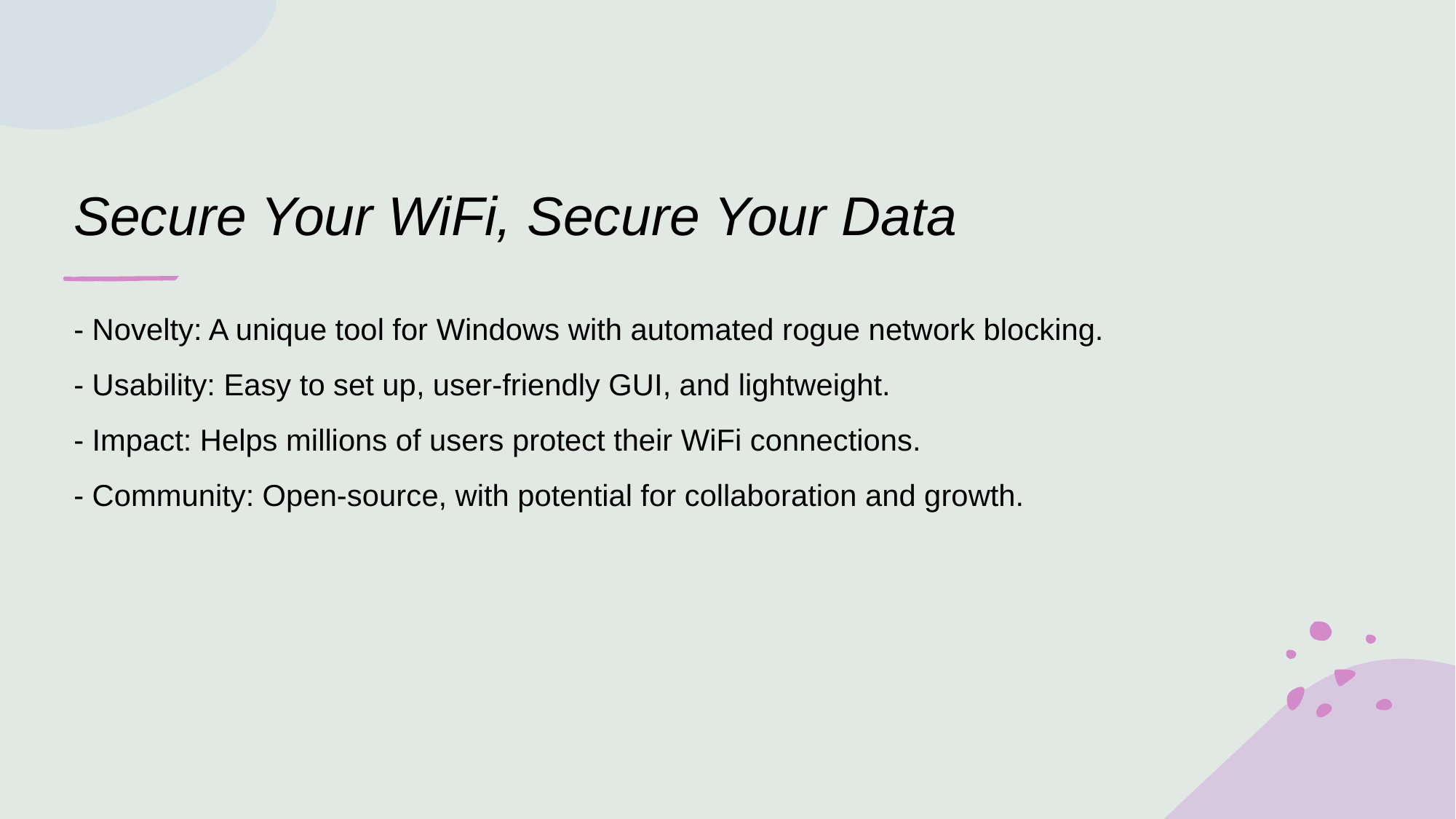

# Secure Your WiFi, Secure Your Data
- Novelty: A unique tool for Windows with automated rogue network blocking.
- Usability: Easy to set up, user-friendly GUI, and lightweight.
- Impact: Helps millions of users protect their WiFi connections.
- Community: Open-source, with potential for collaboration and growth.